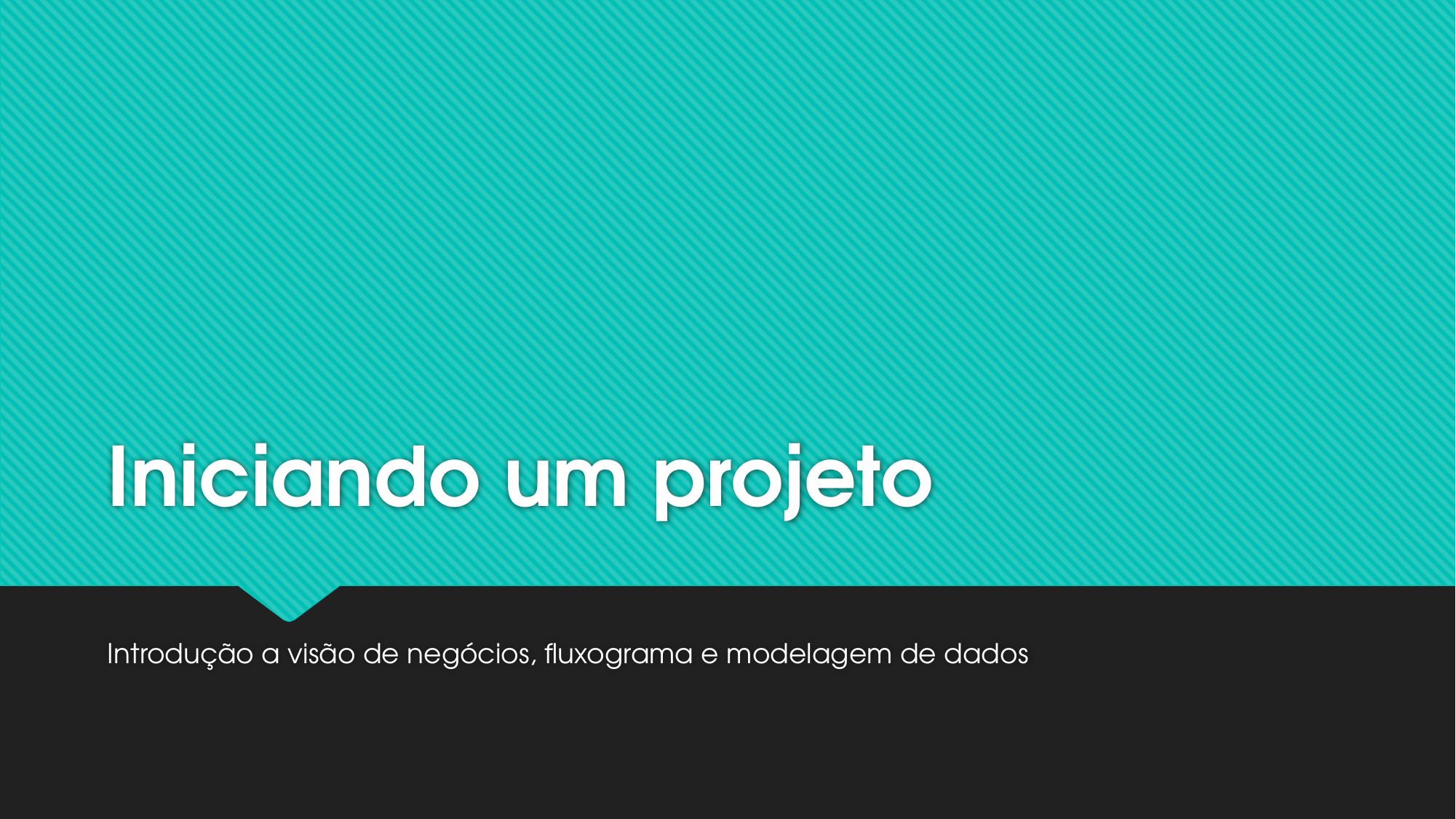

# Iniciando um projeto
Introdução a visão de negócios, fluxograma e modelagem de dados